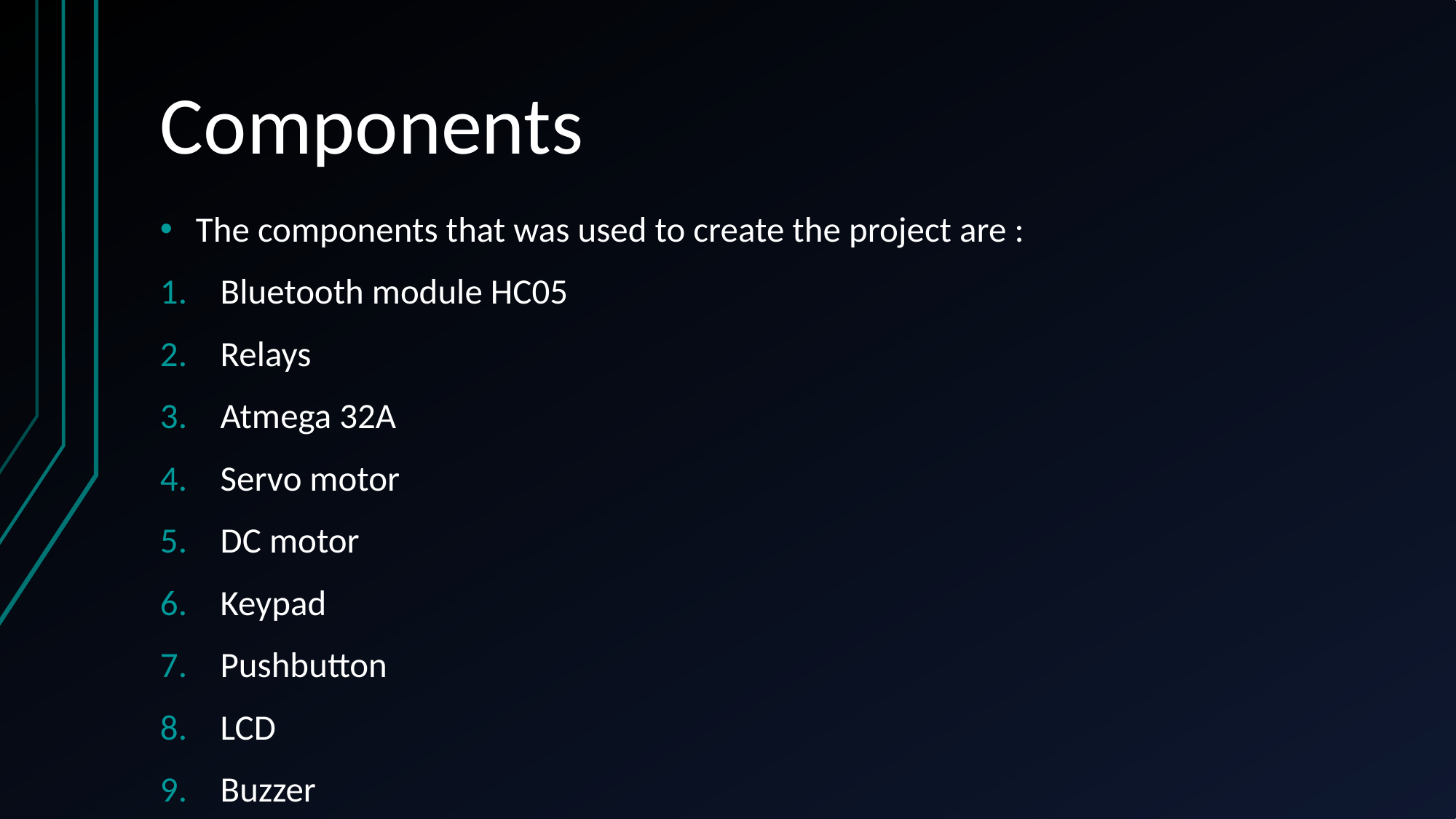

# Components
The components that was used to create the project are :
Bluetooth module HC05
Relays
Atmega 32A
Servo motor
DC motor
Keypad
Pushbutton
LCD
Buzzer